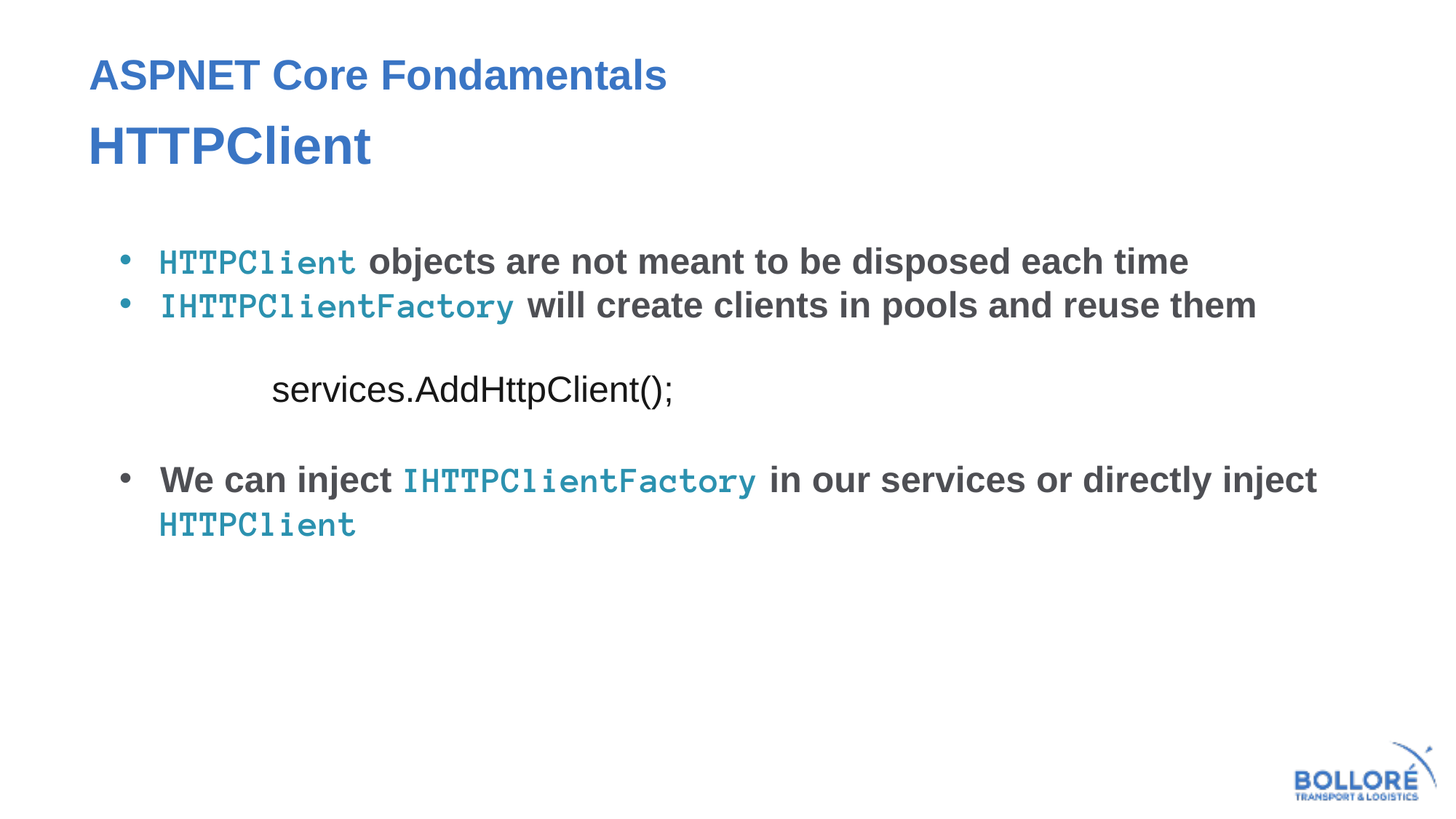

# ASPNET Core Fondamentals
HTTPClient
HTTPClient objects are not meant to be disposed each time
IHTTPClientFactory will create clients in pools and reuse them

We can inject IHTTPClientFactory in our services or directly inject HTTPClient
services.AddHttpClient();